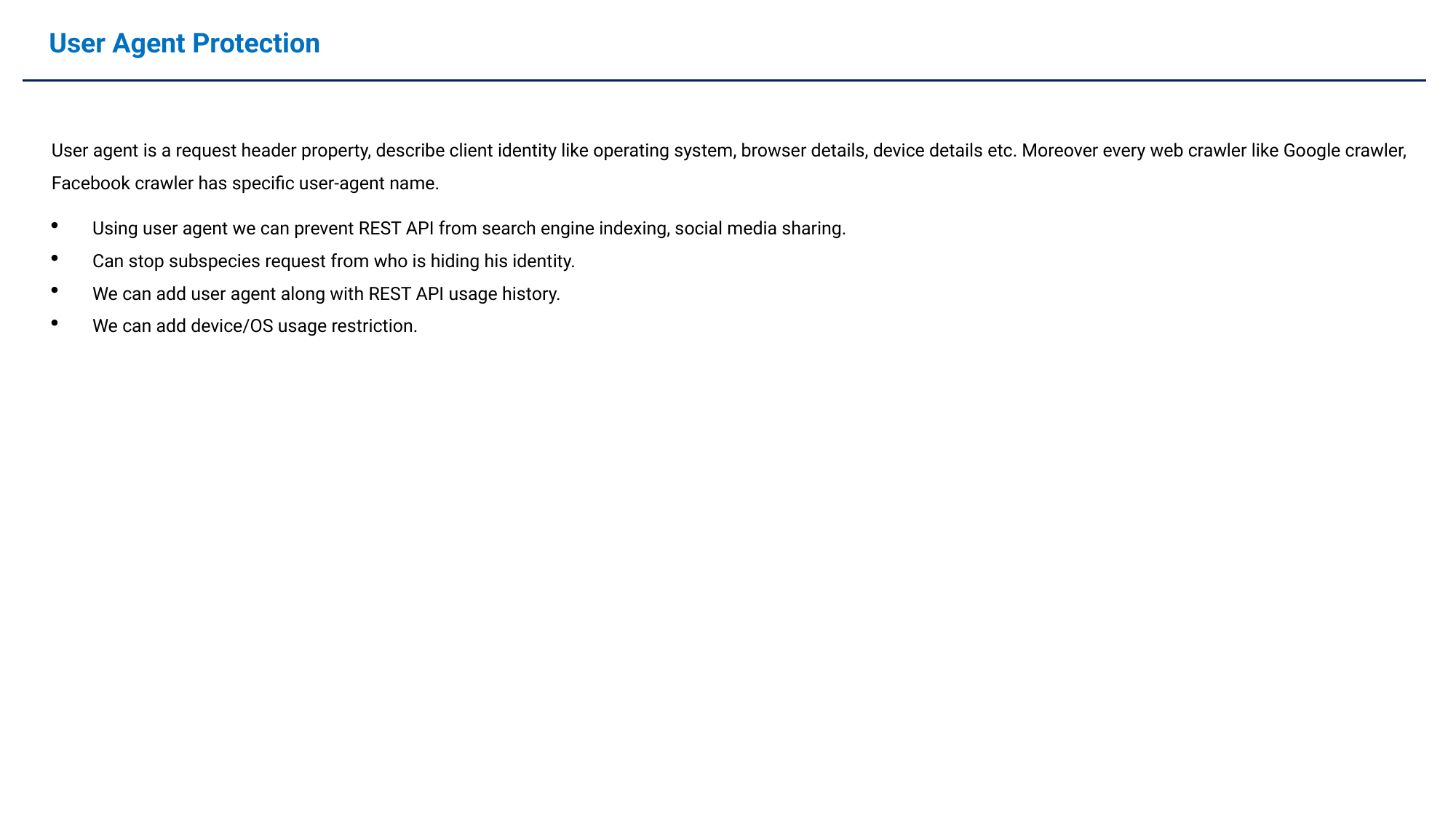

User Agent Protection
User agent is a request header property, describe client identity like operating system, browser details, device details etc. Moreover every web crawler like Google crawler, Facebook crawler has specific user-agent name.
Using user agent we can prevent REST API from search engine indexing, social media sharing.
Can stop subspecies request from who is hiding his identity.
We can add user agent along with REST API usage history.
We can add device/OS usage restriction.